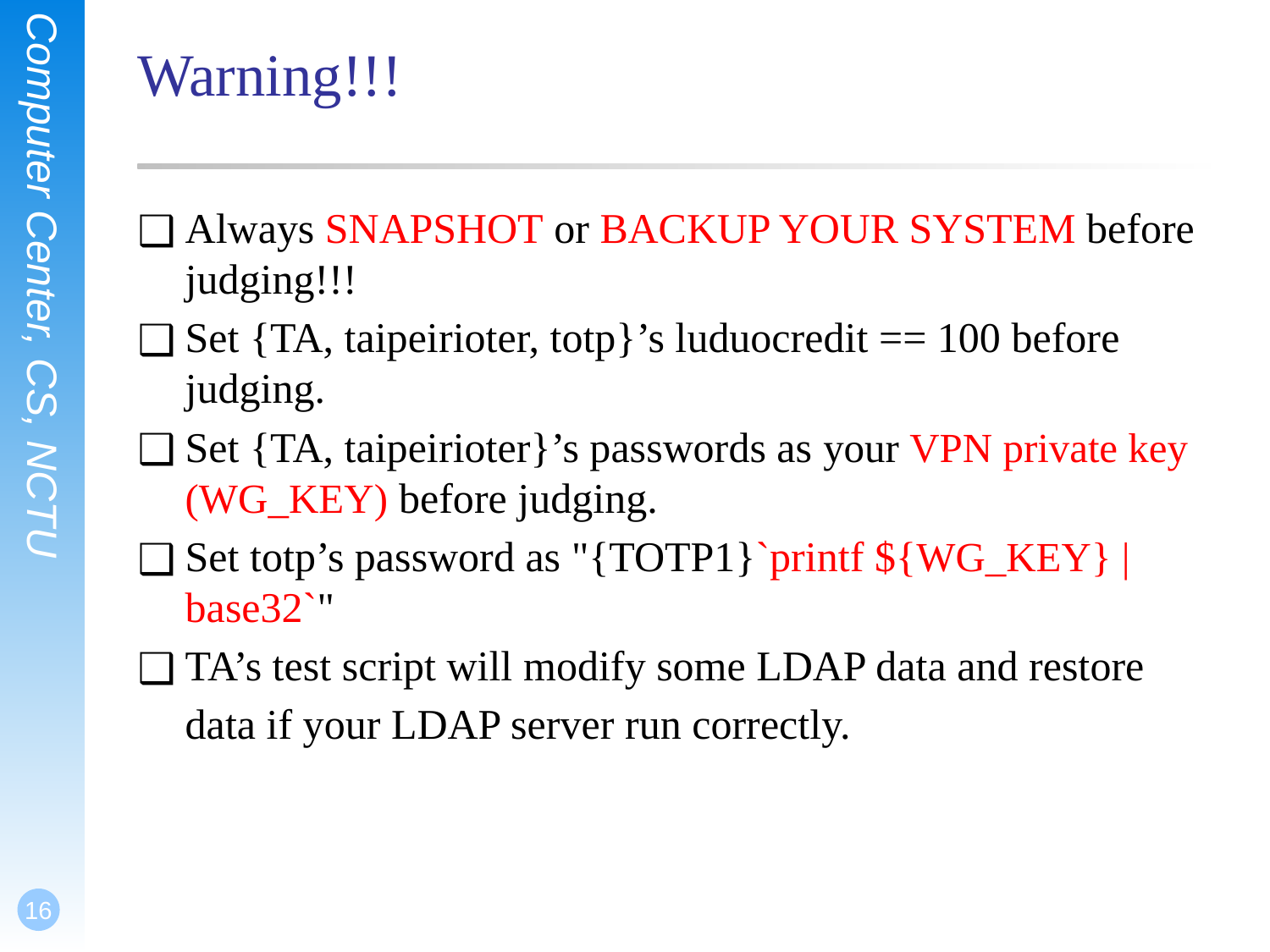

# Warning!!!
Always SNAPSHOT or BACKUP YOUR SYSTEM before judging!!!
Set {TA, taipeirioter, totp}’s luduocredit == 100 before judging.
Set {TA, taipeirioter}’s passwords as your VPN private key (WG_KEY) before judging.
Set totp’s password as "{TOTP1}`printf ${WG_KEY} | base32`"
TA’s test script will modify some LDAP data and restore data if your LDAP server run correctly.